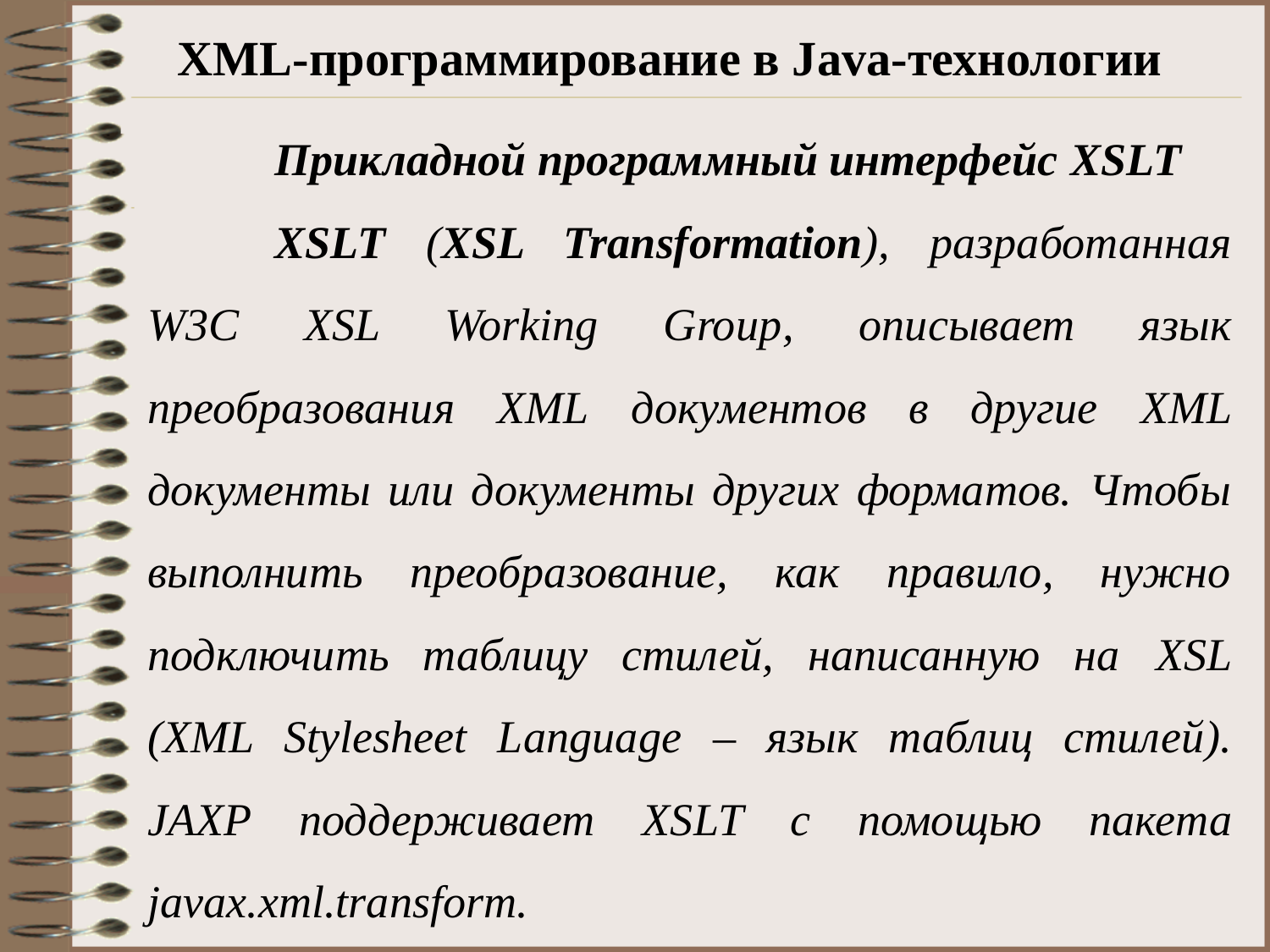

# XML-программирование в Java-технологии
	Прикладной программный интерфейс XSLT
	XSLT (XSL Transformation), разработанная W3C XSL Working Group, описывает язык преобразования XML документов в другие XML документы или документы других форматов. Чтобы выполнить преобразование, как правило, нужно подключить таблицу стилей, написанную на XSL (XML Stylesheet Language – язык таблиц стилей). JAXP поддерживает XSLT с помощью пакета javax.xml.transform.